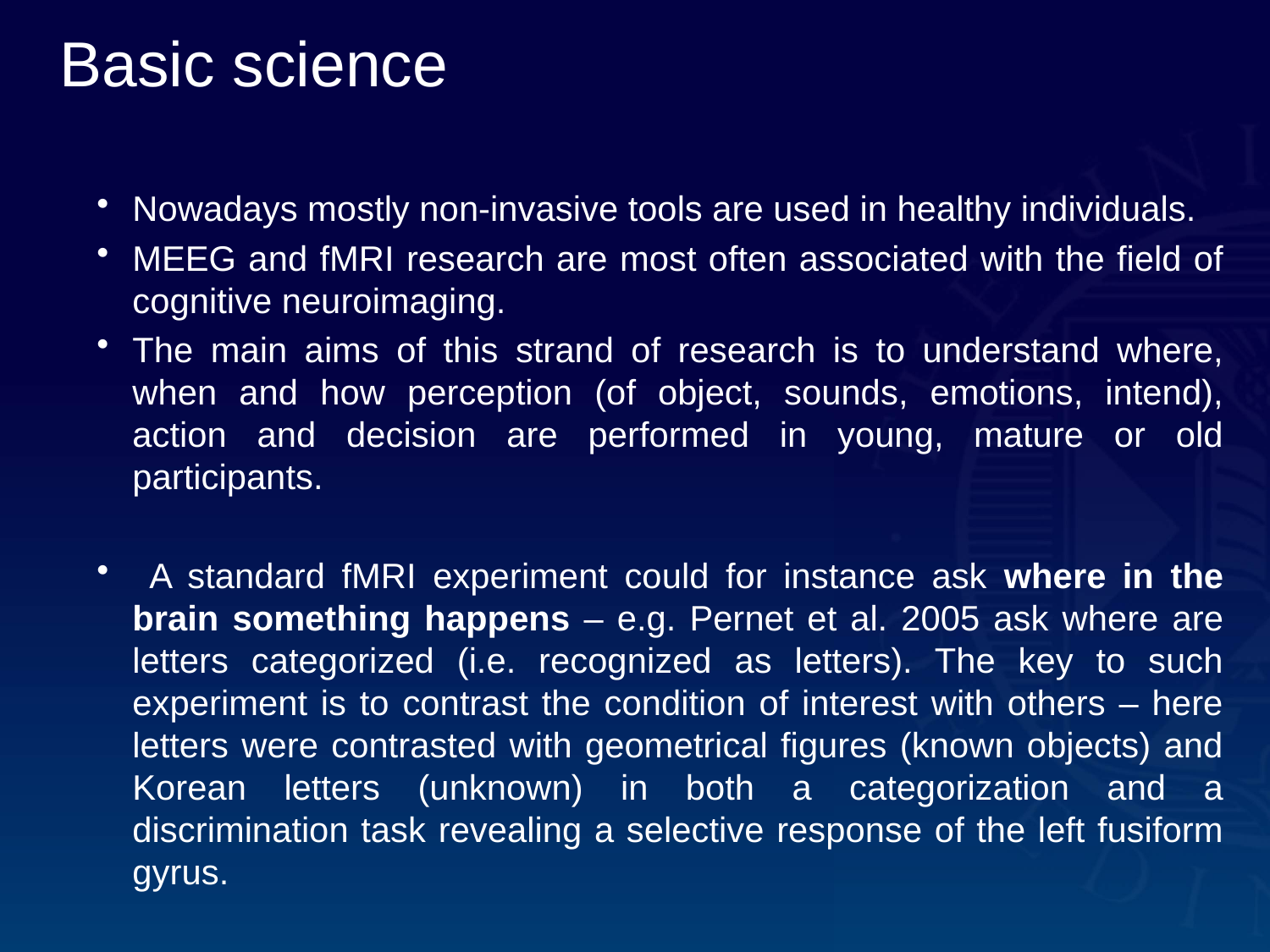

Basic science
Nowadays mostly non-invasive tools are used in healthy individuals.
MEEG and fMRI research are most often associated with the field of cognitive neuroimaging.
The main aims of this strand of research is to understand where, when and how perception (of object, sounds, emotions, intend), action and decision are performed in young, mature or old participants.

 A standard fMRI experiment could for instance ask where in the brain something happens – e.g. Pernet et al. 2005 ask where are letters categorized (i.e. recognized as letters). The key to such experiment is to contrast the condition of interest with others – here letters were contrasted with geometrical figures (known objects) and Korean letters (unknown) in both a categorization and a discrimination task revealing a selective response of the left fusiform gyrus.